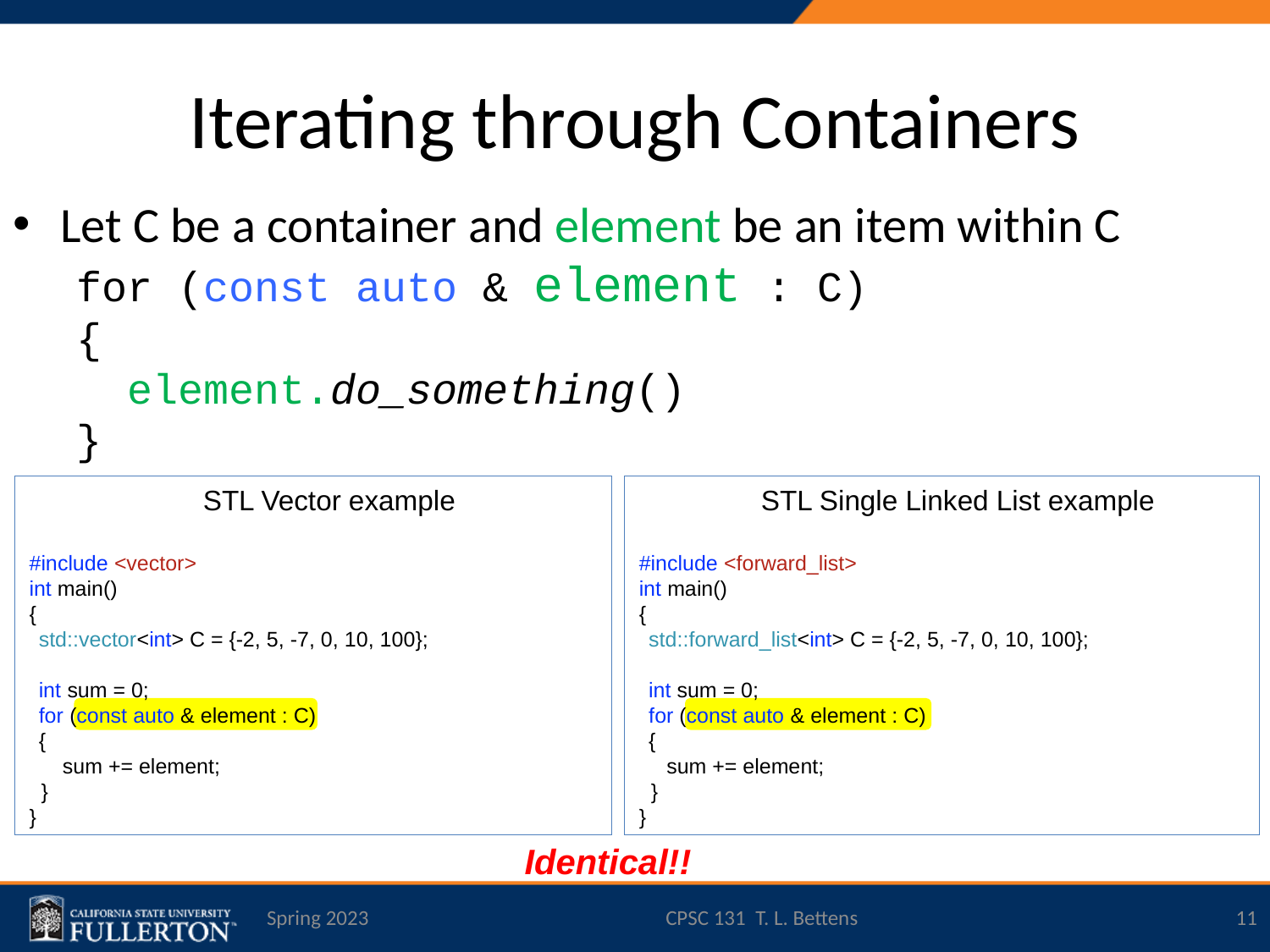

# Iterating through Containers
Let C be a container and element be an item within C
for (const auto & element : C)
{
  element.do_something()
}
STL Vector example

#include <vector>
int main()
{
  std::vector<int> C = {-2, 5, -7, 0, 10, 100};

  int sum = 0;
  for (const auto & element : C)
  {
      sum += element;
  }
}
STL Single Linked List example

#include <forward_list>
int main()
{
  std::forward_list<int> C = {-2, 5, -7, 0, 10, 100};

  int sum = 0;
  for (const auto & element : C)
  {
     sum += element;
  }
}

Identical!!
Spring 2023
CPSC 131  T. L. Bettens
11